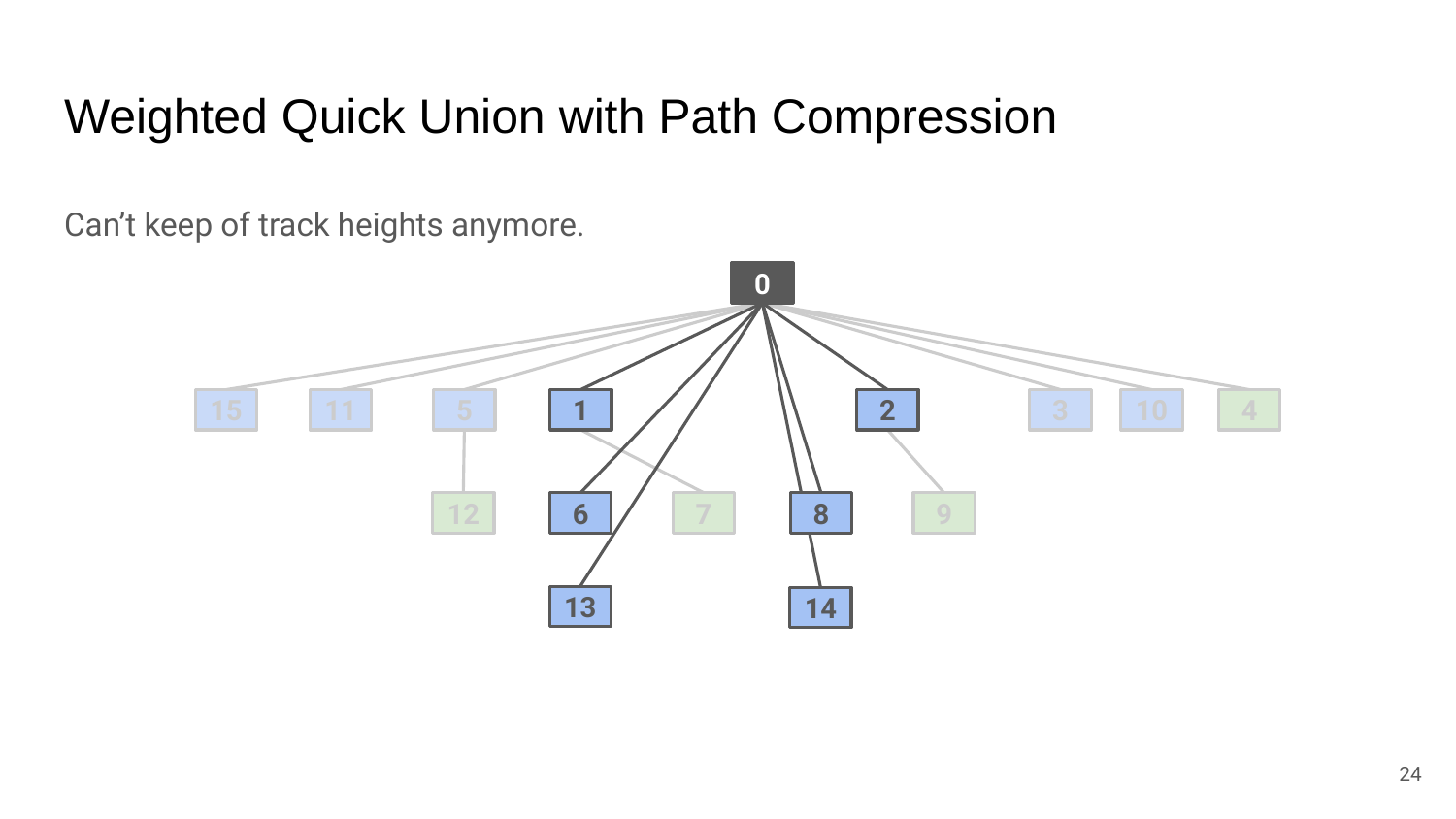

# Weighted Quick Union with Path Compression
Can’t keep of track heights anymore.
0
5
1
2
3
4
15
11
10
12
6
7
8
9
13
14
24